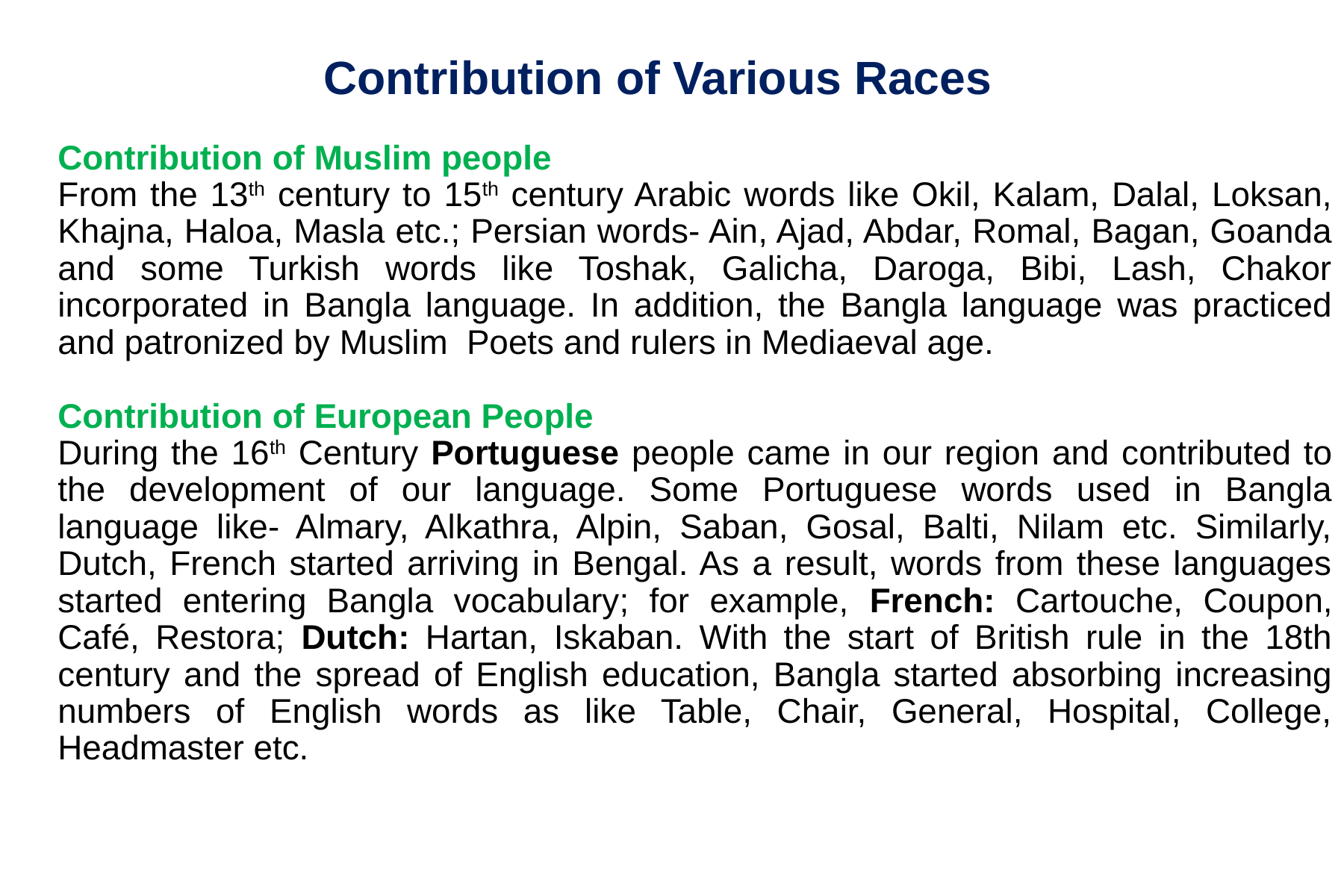

# Contribution of Various Races
Contribution of Muslim people
From the 13th century to 15th century Arabic words like Okil, Kalam, Dalal, Loksan, Khajna, Haloa, Masla etc.; Persian words- Ain, Ajad, Abdar, Romal, Bagan, Goanda and some Turkish words like Toshak, Galicha, Daroga, Bibi, Lash, Chakor incorporated in Bangla language. In addition, the Bangla language was practiced and patronized by Muslim  Poets and rulers in Mediaeval age.

Contribution of European People
During the 16th Century Portuguese people came in our region and contributed to the development of our language. Some Portuguese words used in Bangla language like- Almary, Alkathra, Alpin, Saban, Gosal, Balti, Nilam etc. Similarly, Dutch, French started arriving in Bengal. As a result, words from these languages started entering Bangla vocabulary; for example, French: Cartouche, Coupon, Café, Restora; Dutch: Hartan, Iskaban. With the start of British rule in the 18th century and the spread of English education, Bangla started absorbing increasing numbers of English words as like Table, Chair, General, Hospital, College, Headmaster etc.